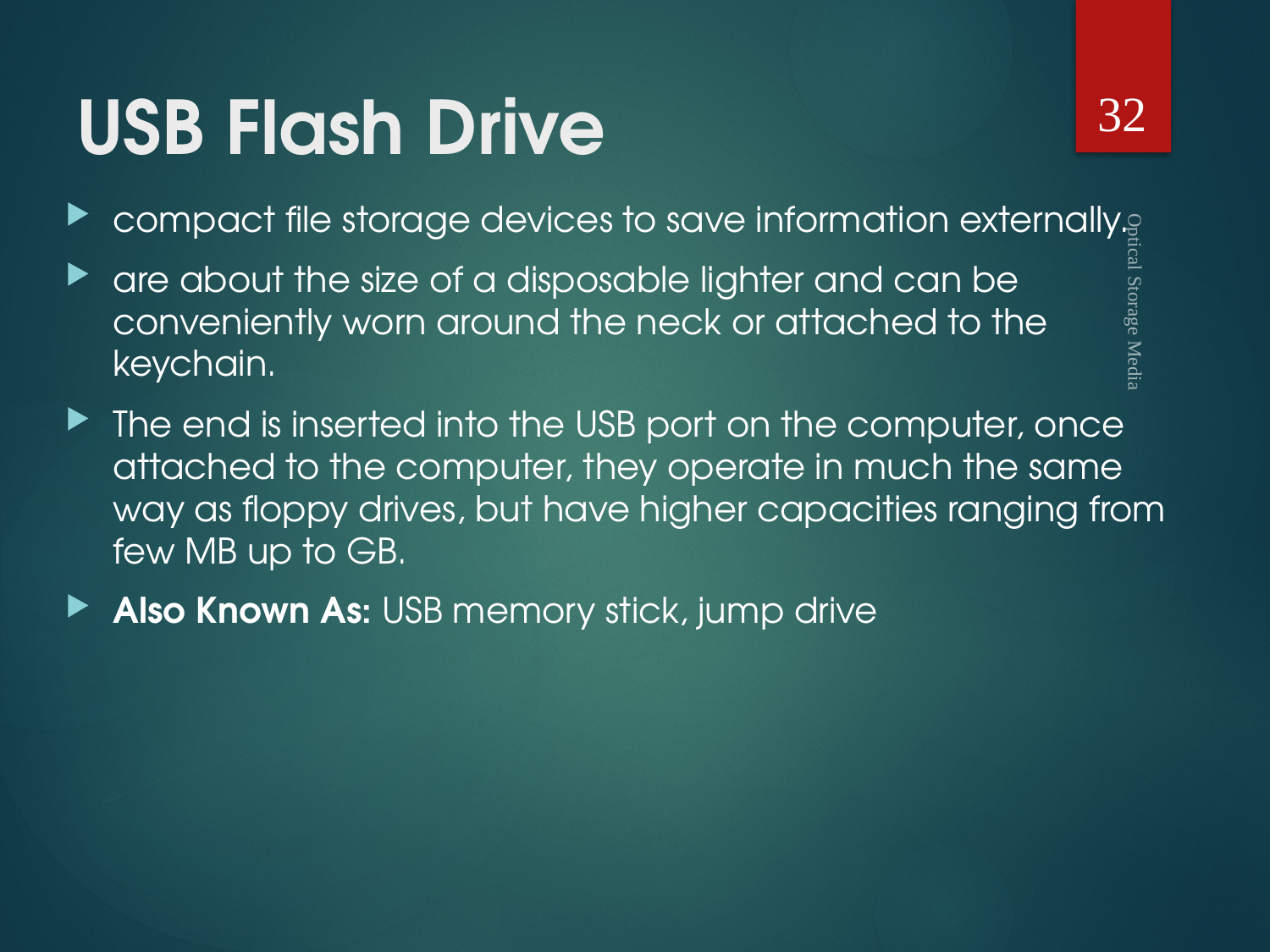

32
# USB Flash Drive
compact file storage devices to save information externally.
are about the size of a disposable lighter and can be conveniently worn around the neck or attached to the keychain.
The end is inserted into the USB port on the computer, once attached to the computer, they operate in much the same way as floppy drives, but have higher capacities ranging from few MB up to GB.
Also Known As: USB memory stick, jump drive

Optical Storage Media